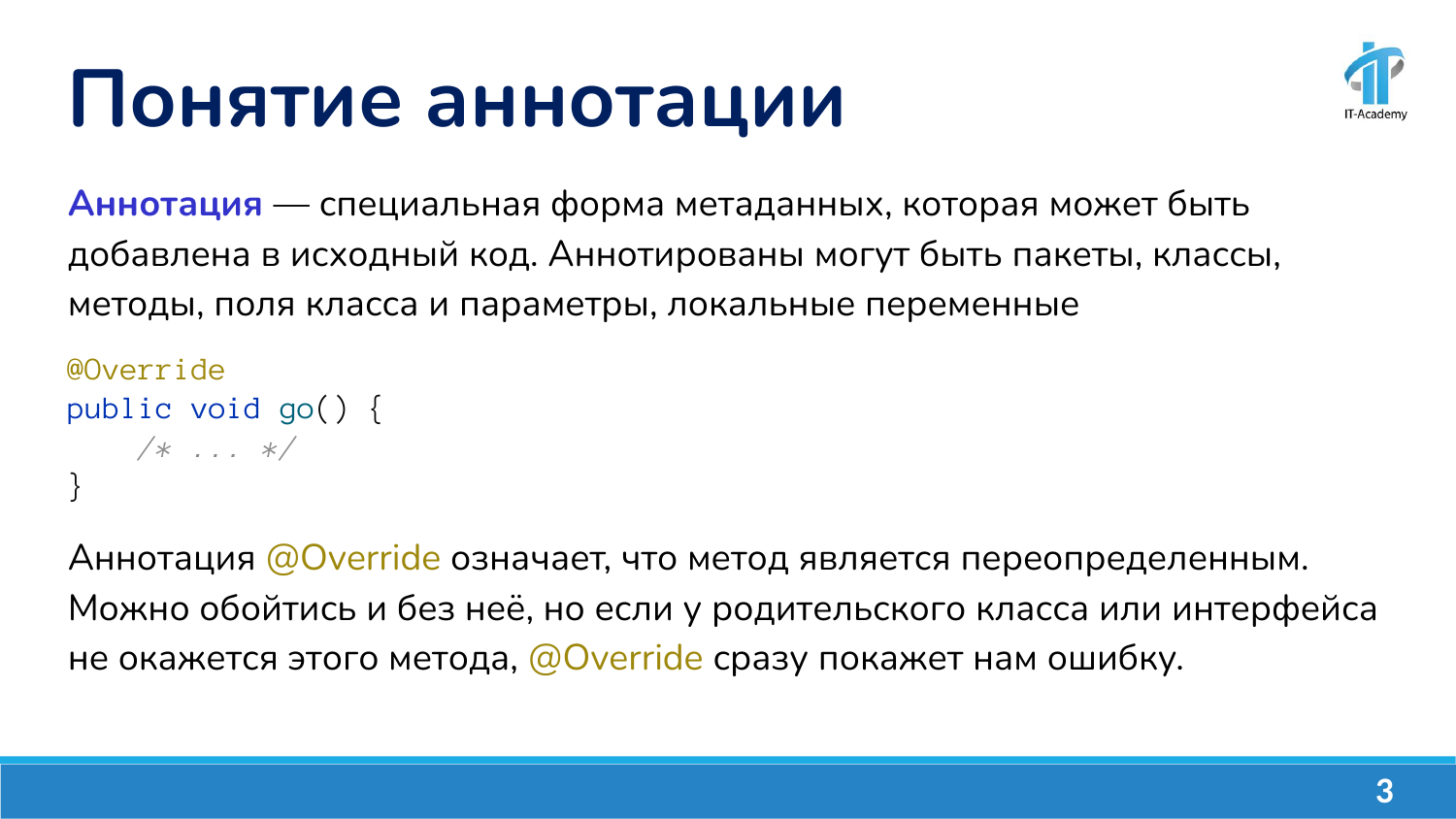

Понятие аннотации
Аннотация — специальная форма метаданных, которая может быть добавлена в исходный код. Аннотированы могут быть пакеты, классы, методы, поля класса и параметры, локальные переменные
@Override
public void go() {
    /* ... */
}
Аннотация @Override означает, что метод является переопределенным. Можно обойтись и без неё, но если у родительского класса или интерфейса не окажется этого метода, @Override сразу покажет нам ошибку.
3